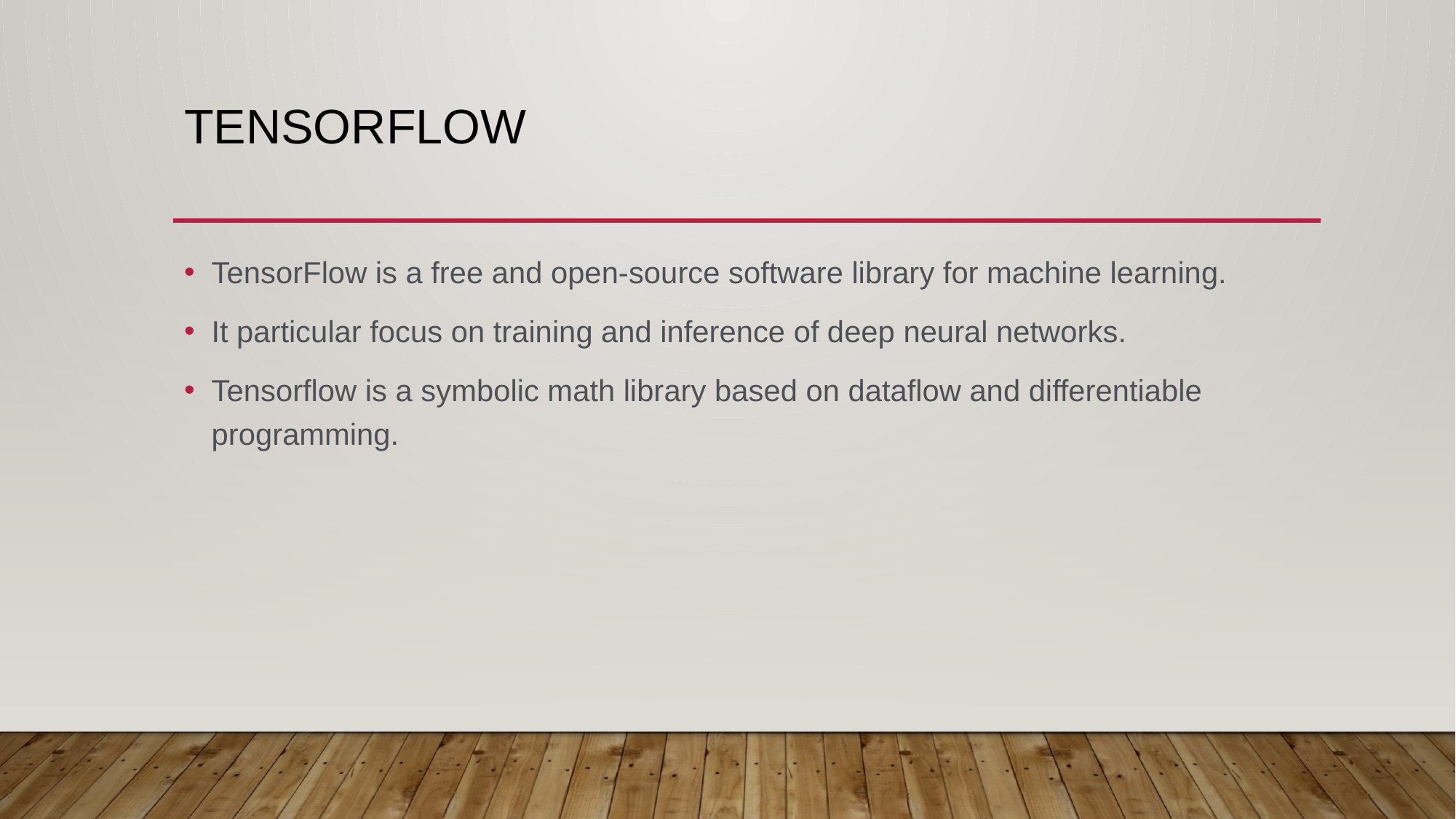

# TensorFlow
TensorFlow is a free and open-source software library for machine learning.
It particular focus on training and inference of deep neural networks.
Tensorflow is a symbolic math library based on dataflow and differentiable programming.